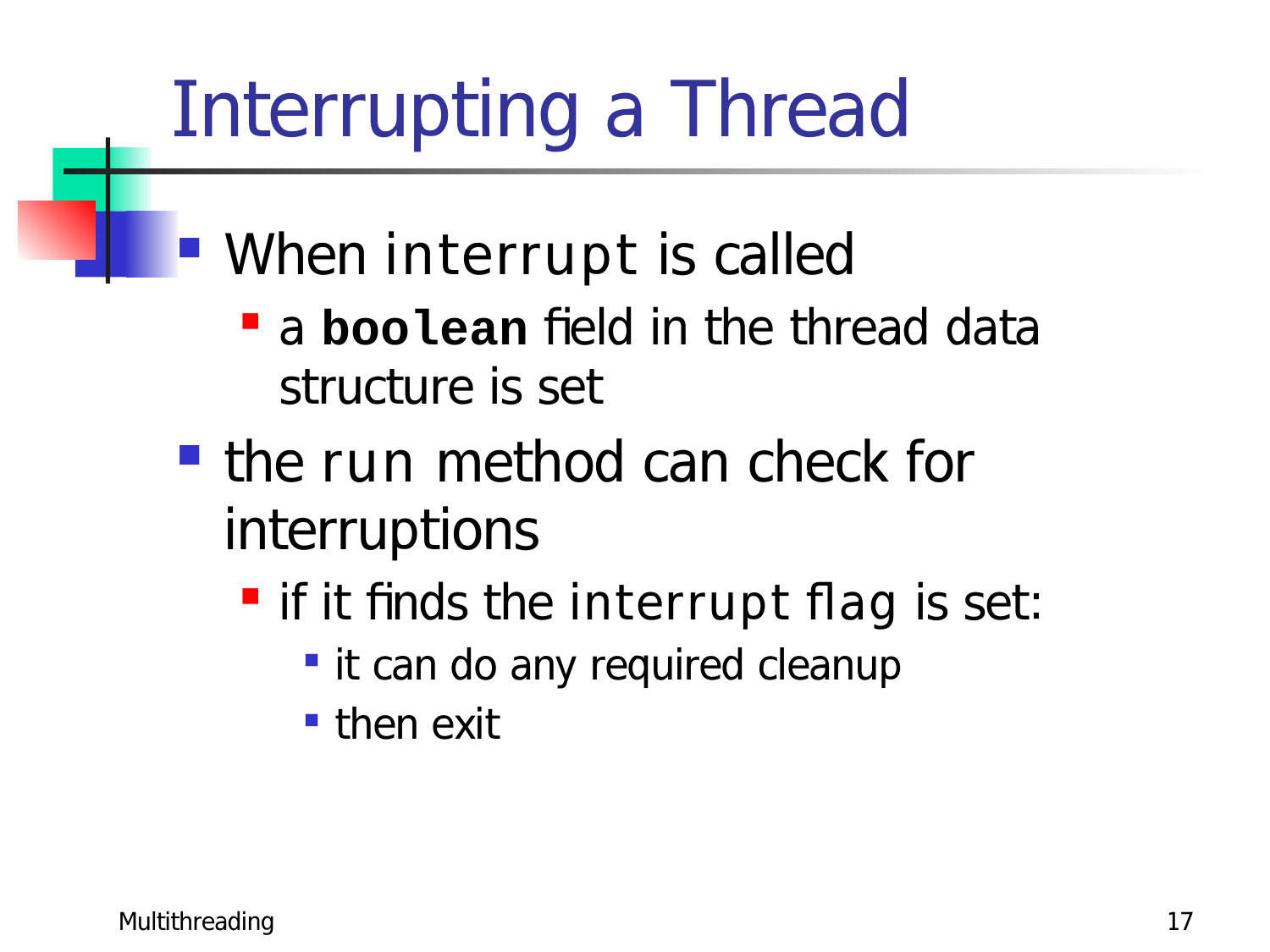

# Interrupting a Thread
When interrupt is called
a boolean field in the thread data structure is set
the run method can check for interruptions
if it finds the interrupt flag is set:
it can do any required cleanup
then exit
Multithreading
17